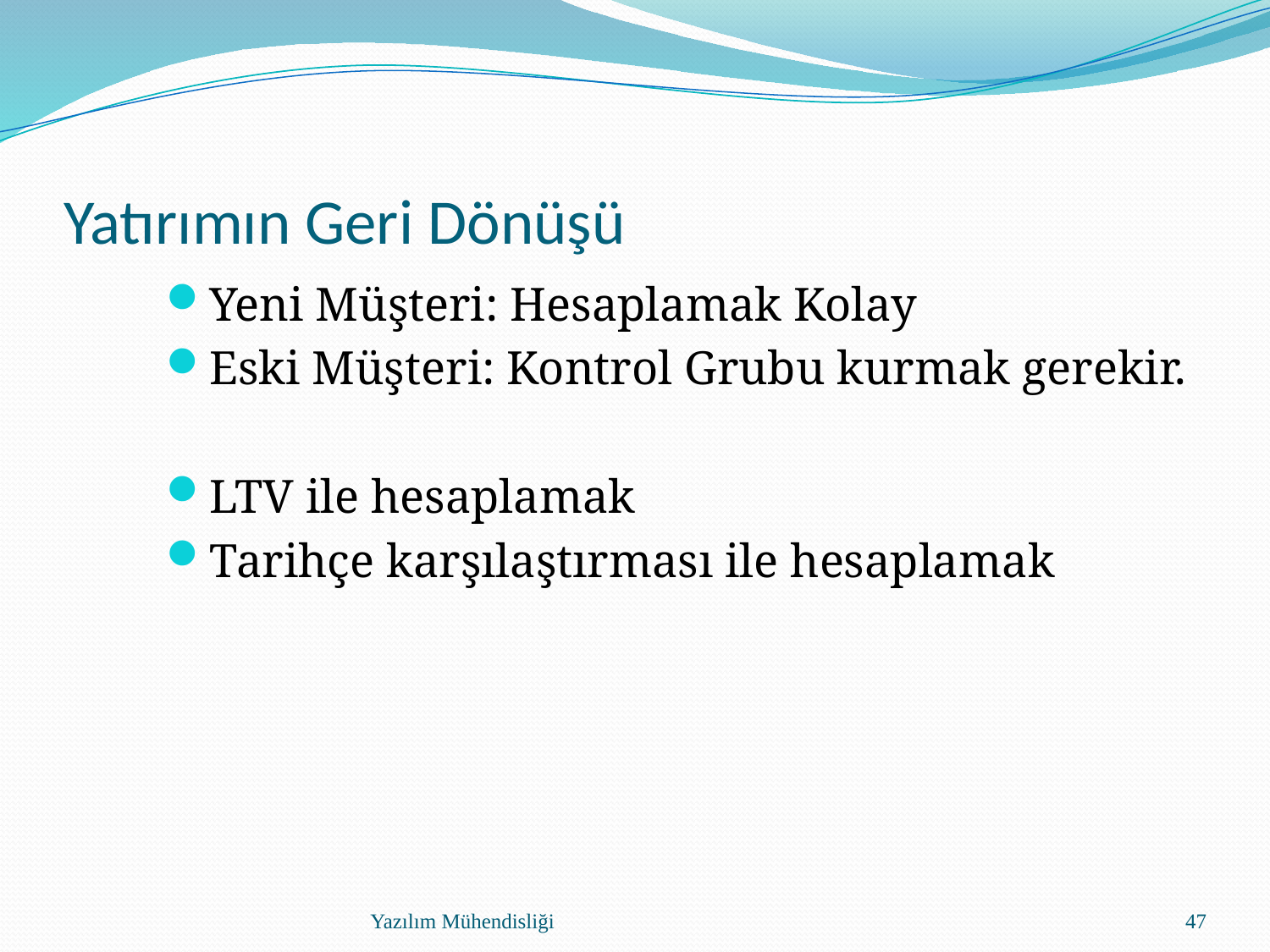

# Yatırımın Geri Dönüşü
Yeni Müşteri: Hesaplamak Kolay
Eski Müşteri: Kontrol Grubu kurmak gerekir.

LTV ile hesaplamak
Tarihçe karşılaştırması ile hesaplamak
Yazılım Mühendisliği
47